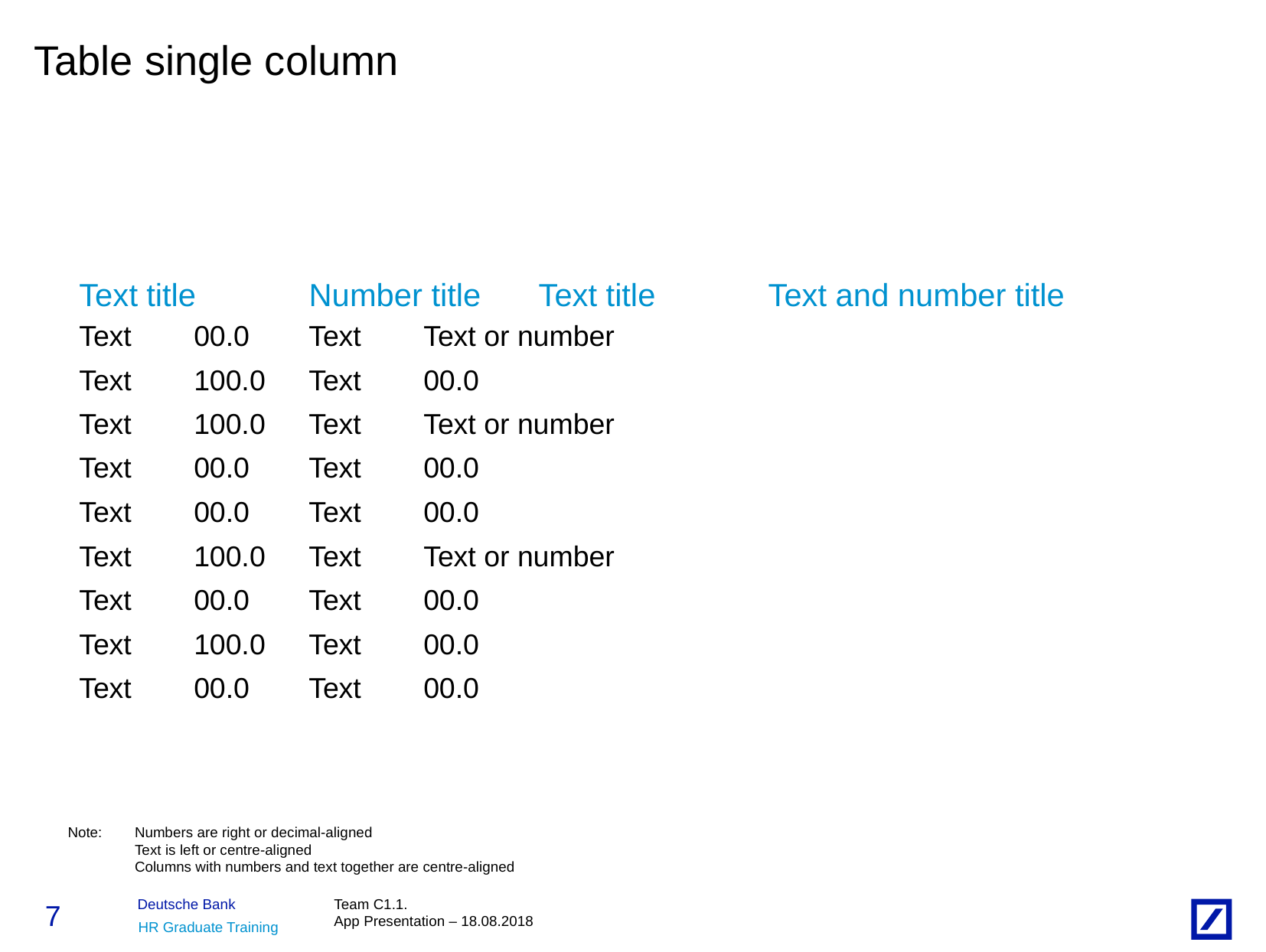

# Table single column

Text title	Number title	Text title	Text and number title
Text	00.0	Text	Text or number
Text	100.0	Text	00.0
Text	100.0	Text	Text or number
Text	00.0	Text	00.0
Text	00.0	Text	00.0
Text	100.0	Text	Text or number
Text	00.0	Text	00.0
Text	100.0	Text	00.0
Text	00.0	Text	00.0
Total	300.0	Text	Text or number
Note:	Numbers are right or decimal-aligned
	Text is left or centre-aligned
	Columns with numbers and text together are centre-aligned
7